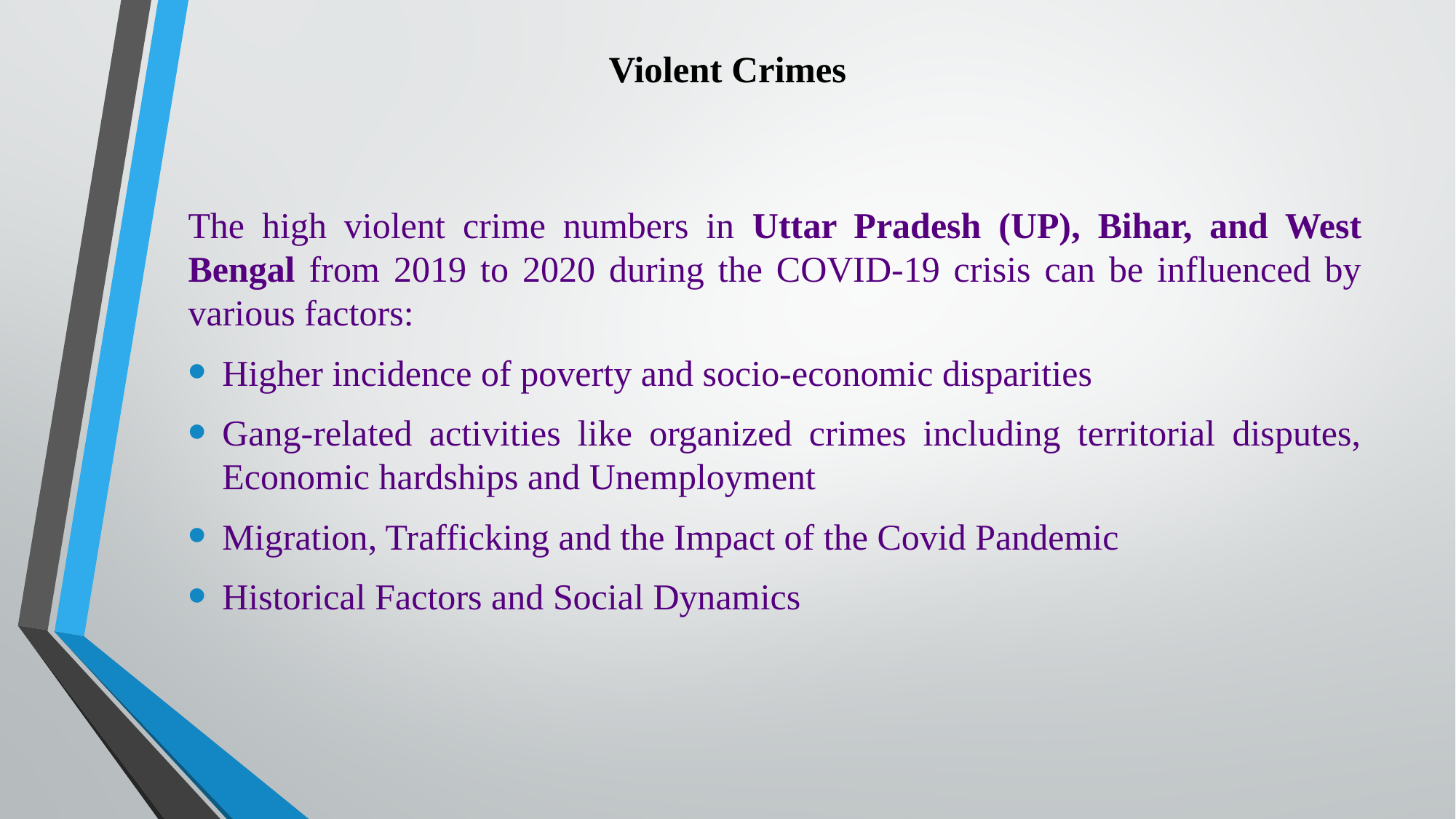

# Violent Crimes
The high violent crime numbers in Uttar Pradesh (UP), Bihar, and West Bengal from 2019 to 2020 during the COVID-19 crisis can be influenced by various factors:
Higher incidence of poverty and socio-economic disparities
Gang-related activities like organized crimes including territorial disputes, Economic hardships and Unemployment
Migration, Trafficking and the Impact of the Covid Pandemic
Historical Factors and Social Dynamics